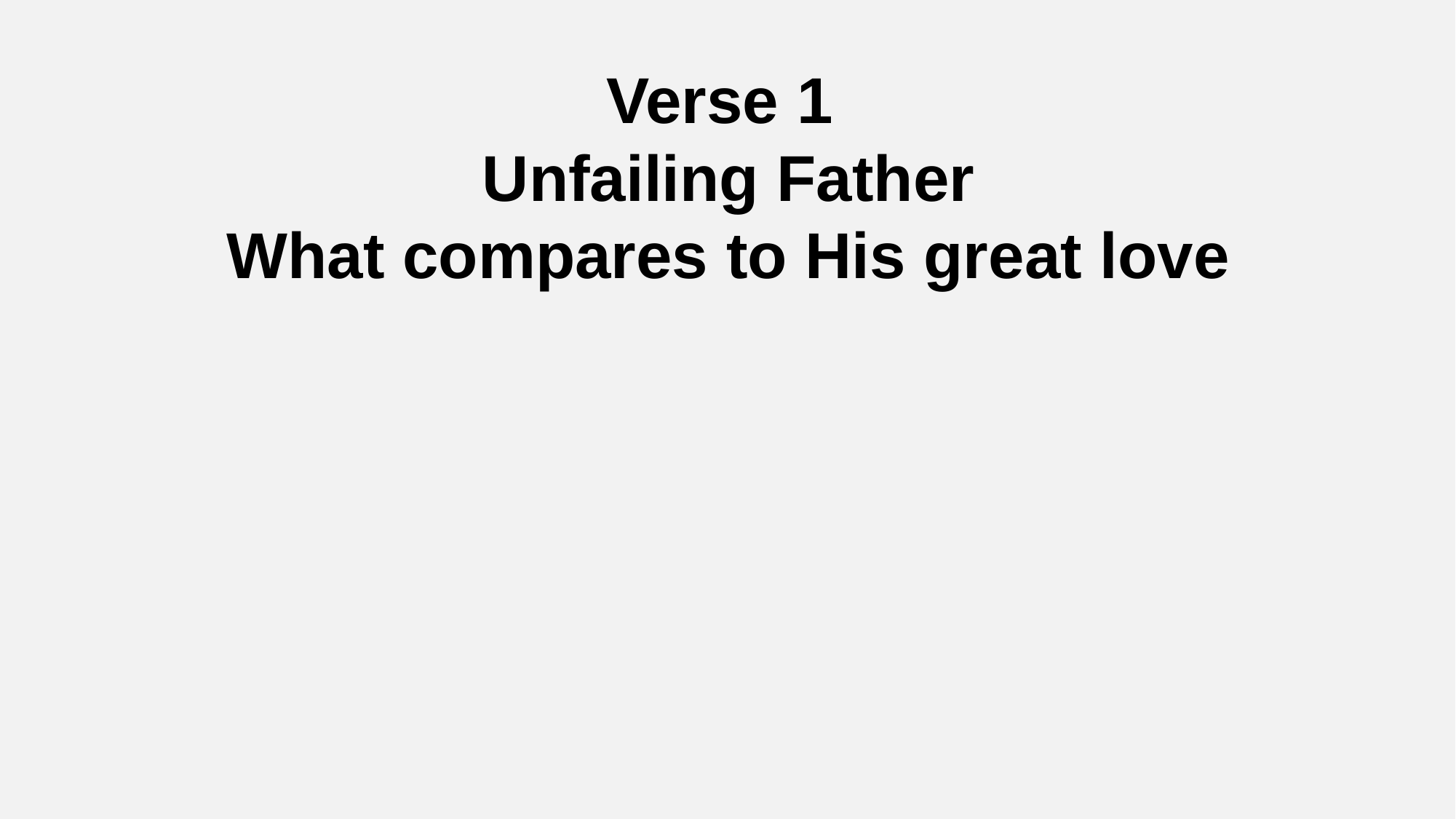

Verse 1
Unfailing Father
What compares to His great love